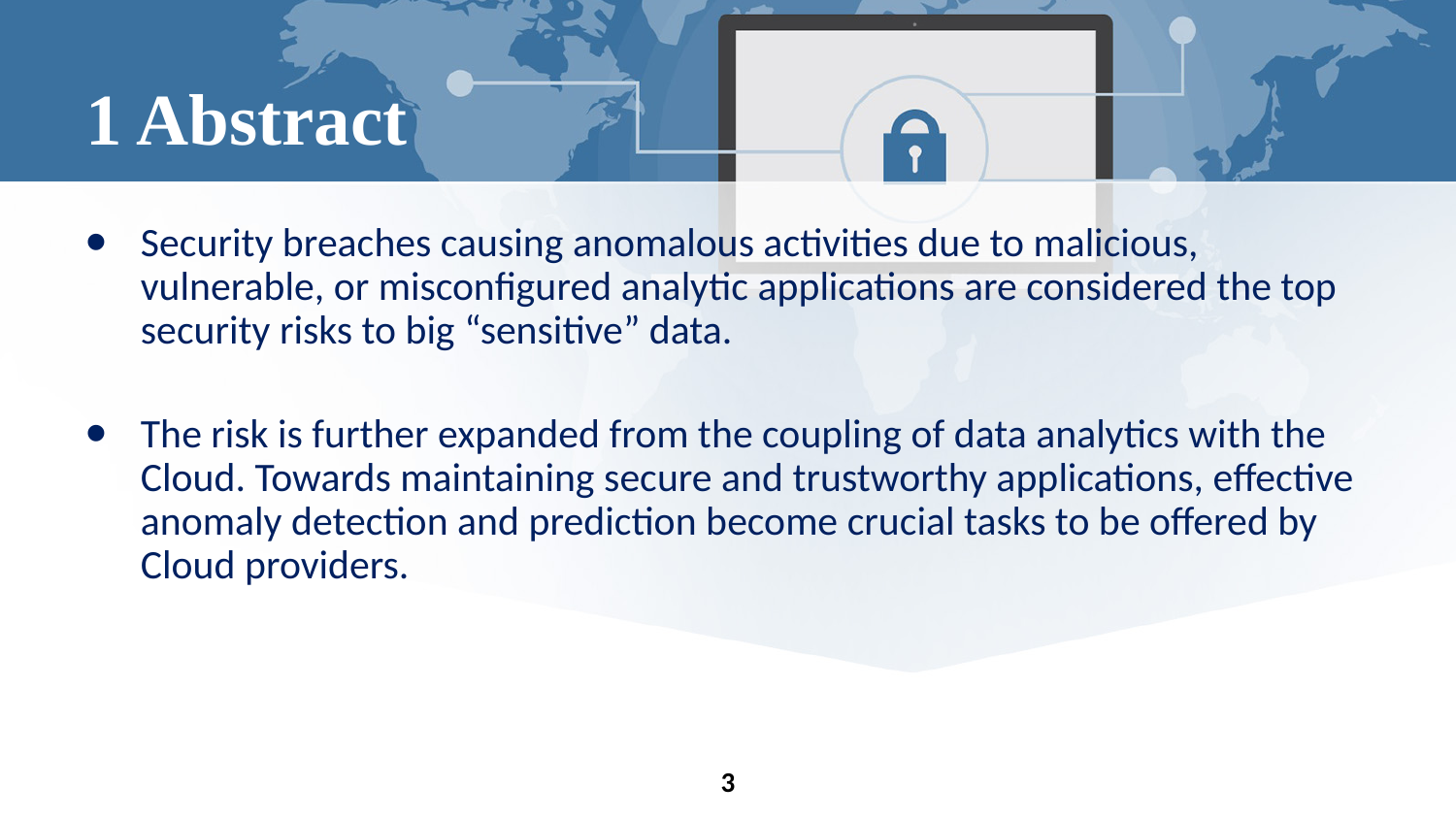

# 1 Abstract
Security breaches causing anomalous activities due to malicious, vulnerable, or misconfigured analytic applications are considered the top security risks to big “sensitive” data.

The risk is further expanded from the coupling of data analytics with the Cloud. Towards maintaining secure and trustworthy applications, effective anomaly detection and prediction become crucial tasks to be offered by Cloud providers.
3